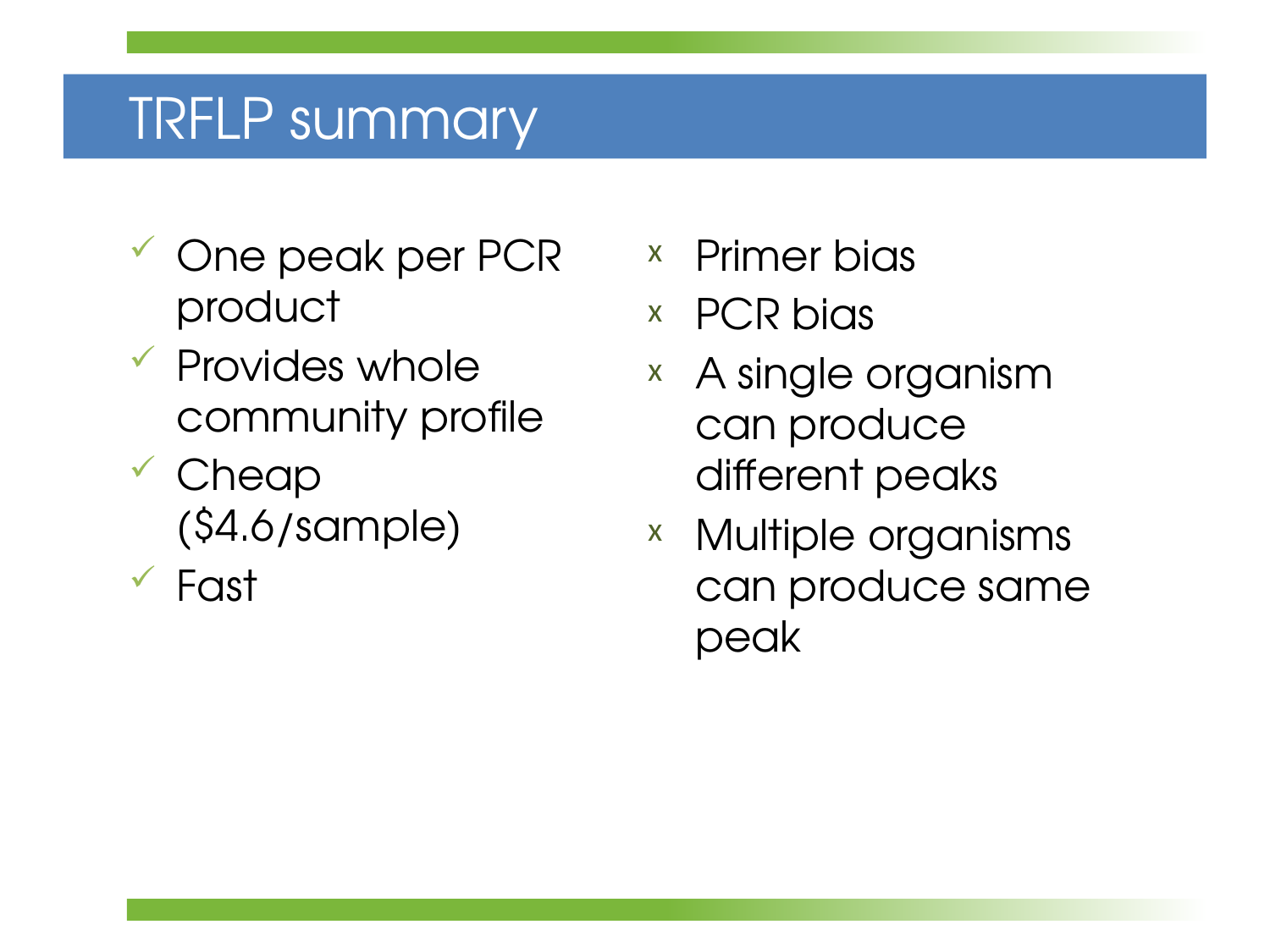

# TRFLP summary
One peak per PCR product
Provides whole community profile
Cheap ($4.6/sample)
Fast
Primer bias
PCR bias
A single organism can produce different peaks
Multiple organisms can produce same peak